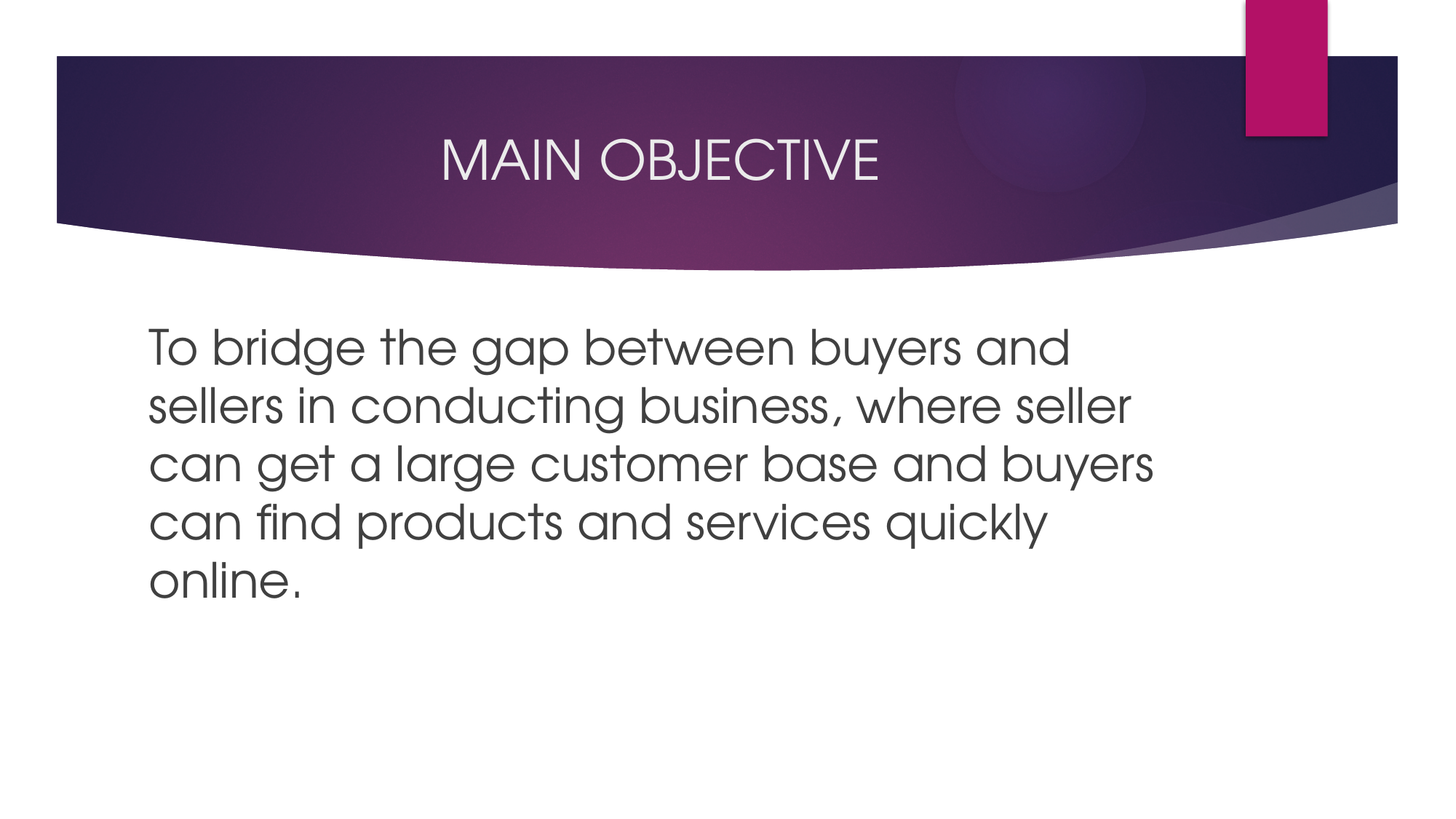

# MAIN OBJECTIVE
To bridge the gap between buyers and sellers in conducting business, where seller can get a large customer base and buyers can find products and services quickly online.